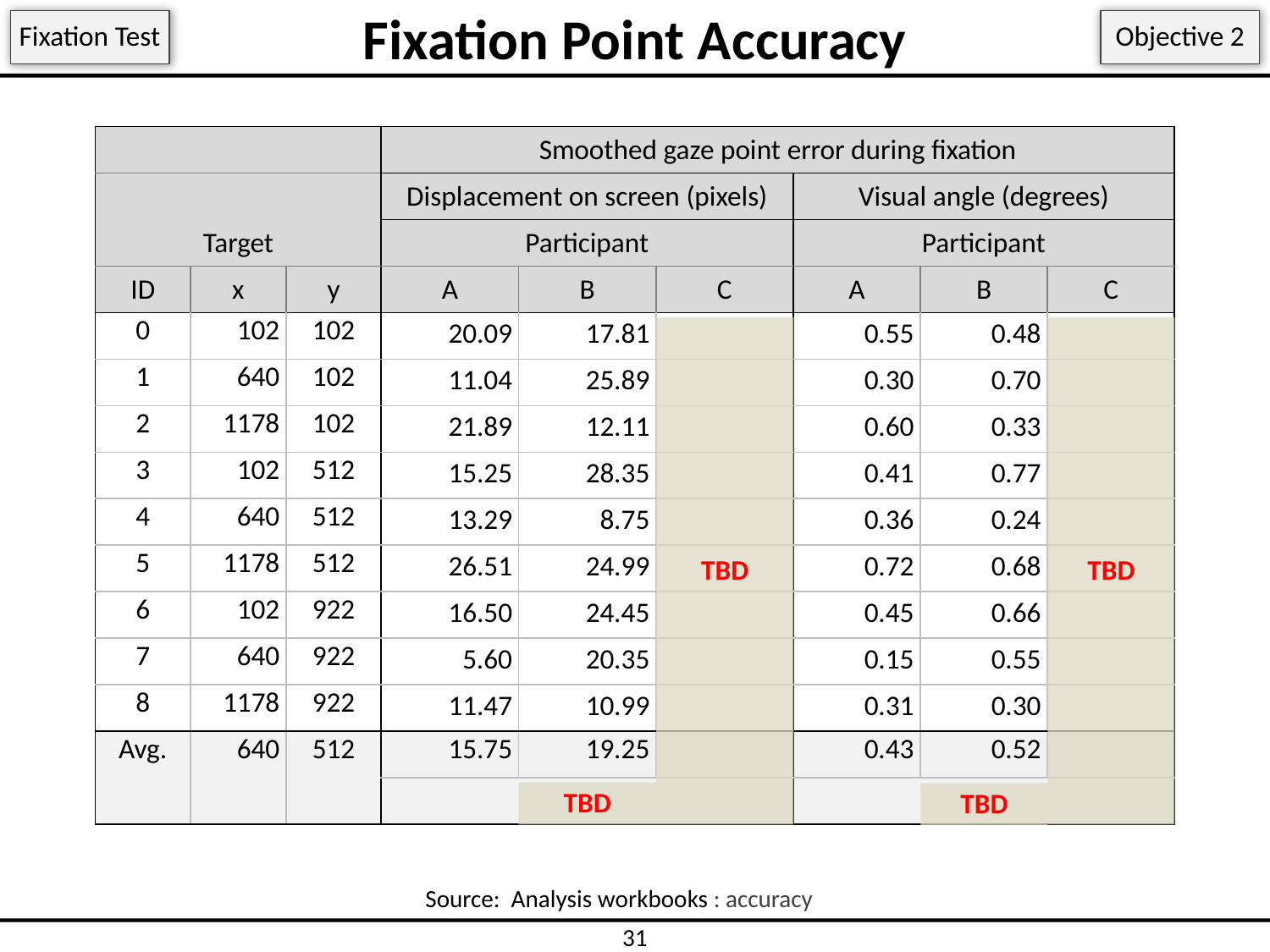

# Fixation Point Accuracy
Fixation Test
Objective 2
|  |  |  | Smoothed gaze point error during fixation |  |  |  |  |  |
| --- | --- | --- | --- | --- | --- | --- | --- | --- |
| Target |  |  | Displacement on screen (pixels) |  |  | Visual angle (degrees) |  |  |
|  |  |  | Participant |  |  | Participant |  |  |
| ID | x | y | A | B | C | A | B | C |
| 0 | 102 | 102 | 20.09 | 17.81 |  | 0.55 | 0.48 |  |
| 1 | 640 | 102 | 11.04 | 25.89 |  | 0.30 | 0.70 |  |
| 2 | 1178 | 102 | 21.89 | 12.11 |  | 0.60 | 0.33 |  |
| 3 | 102 | 512 | 15.25 | 28.35 |  | 0.41 | 0.77 |  |
| 4 | 640 | 512 | 13.29 | 8.75 |  | 0.36 | 0.24 |  |
| 5 | 1178 | 512 | 26.51 | 24.99 |  | 0.72 | 0.68 |  |
| 6 | 102 | 922 | 16.50 | 24.45 |  | 0.45 | 0.66 |  |
| 7 | 640 | 922 | 5.60 | 20.35 |  | 0.15 | 0.55 |  |
| 8 | 1178 | 922 | 11.47 | 10.99 |  | 0.31 | 0.30 |  |
| Avg. | 640 | 512 | 15.75 | 19.25 |  | 0.43 | 0.52 |  |
|  |  |  |  |  |  |  |  |  |
TBD
TBD
TBD
TBD
Source:  Analysis workbooks : accuracy